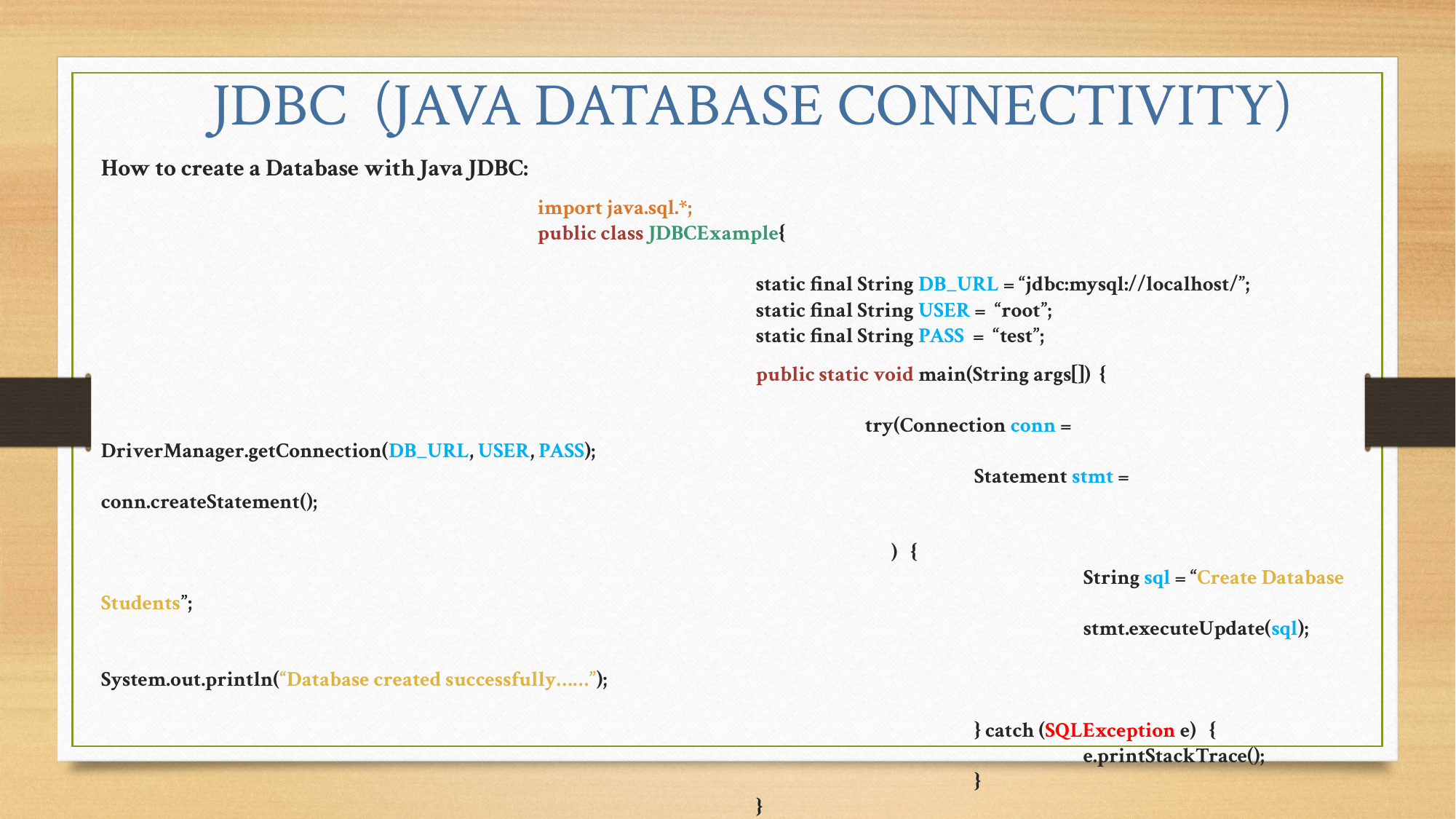

JDBC  (JAVA DATABASE CONNECTIVITY)
How to create a Database with Java JDBC:
				import java.sql.*;
  				public class JDBCExample{              
  
						static final String DB_URL = “jdbc:mysql://localhost/”;
						static final String USER =  “root”;
						static final String PASS  =  “test”;
						public static void main(String args[])  {
							try(Connection conn = DriverManager.getConnection(DB_URL, USER, PASS);
								Statement stmt = conn.createStatement();
							      )   {
									String sql = “Create Database Students”;
									stmt.executeUpdate(sql);
									System.out.println(“Database created successfully……”);
								} catch (SQLException e)   {
									e.printStackTrace();
								}
  						}             
				 }